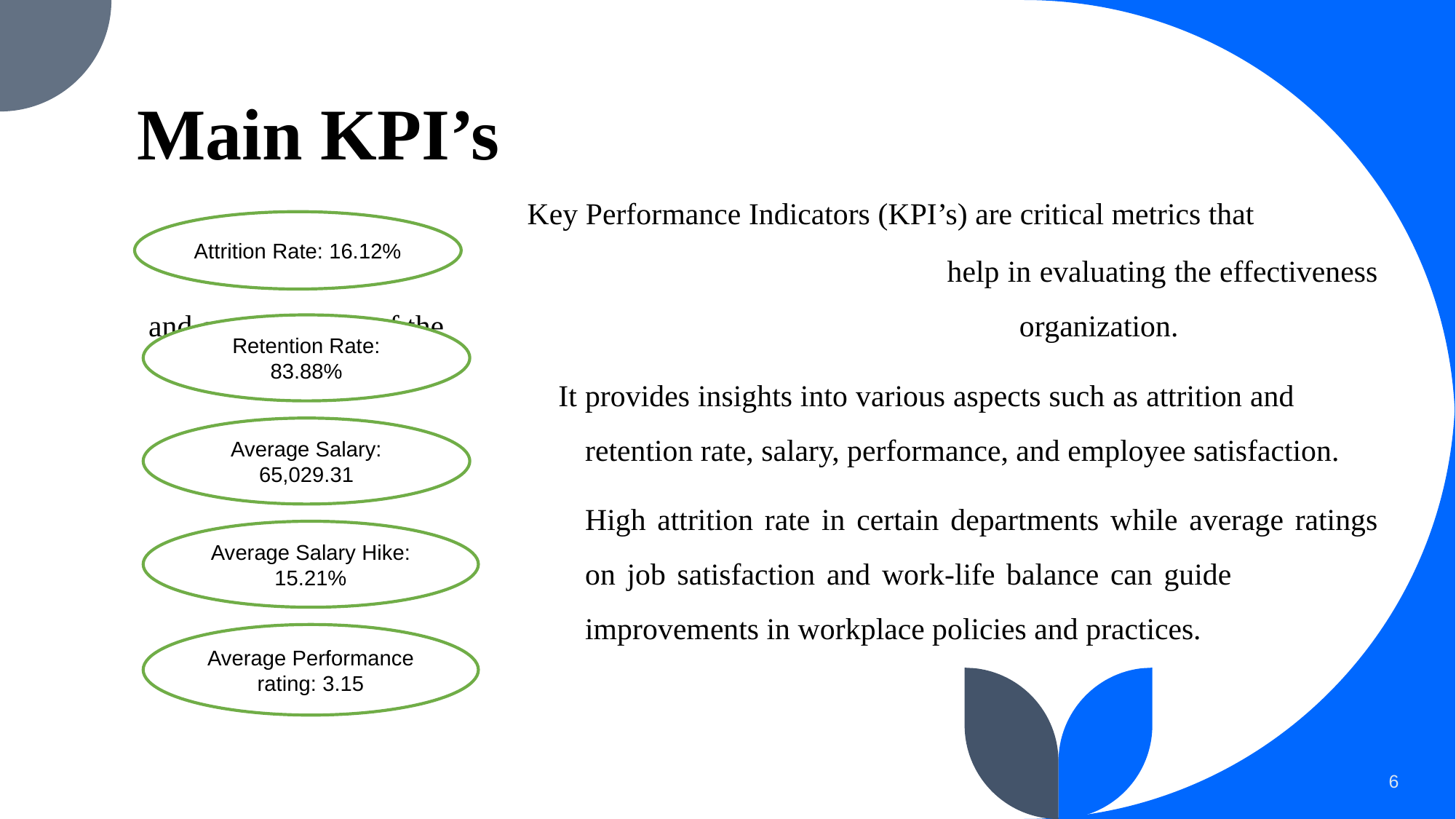

# Main KPI’s
                                  Key Performance Indicators (KPI’s) are critical metrics that                                                                         			             help in evaluating the effectiveness and overall health of the                   			              organization.
                                                      It provides insights into various aspects such as attrition and  					retention rate, salary, performance, and employee satisfaction.
					High attrition rate in certain departments while average ratings 				on job satisfaction and work-life balance can guide 						improvements in workplace policies and practices.

Attrition Rate: 16.12%
Retention Rate: 83.88%
Average Salary: 65,029.31
Average Salary Hike: 15.21%
Average Performance rating: 3.15
6